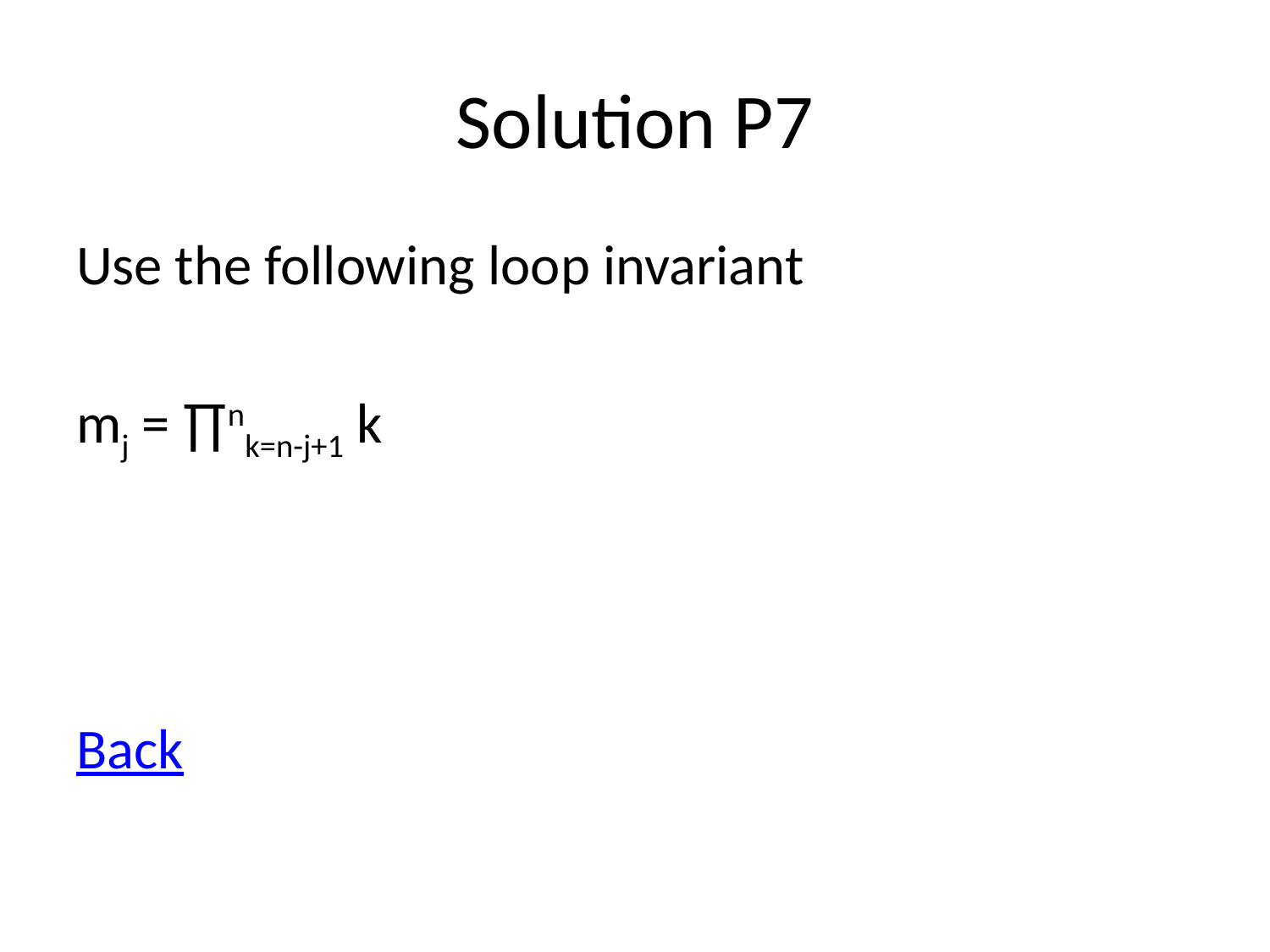

# Solution P7
Use the following loop invariant

mj = ∏nk=n-j+1 k

Back